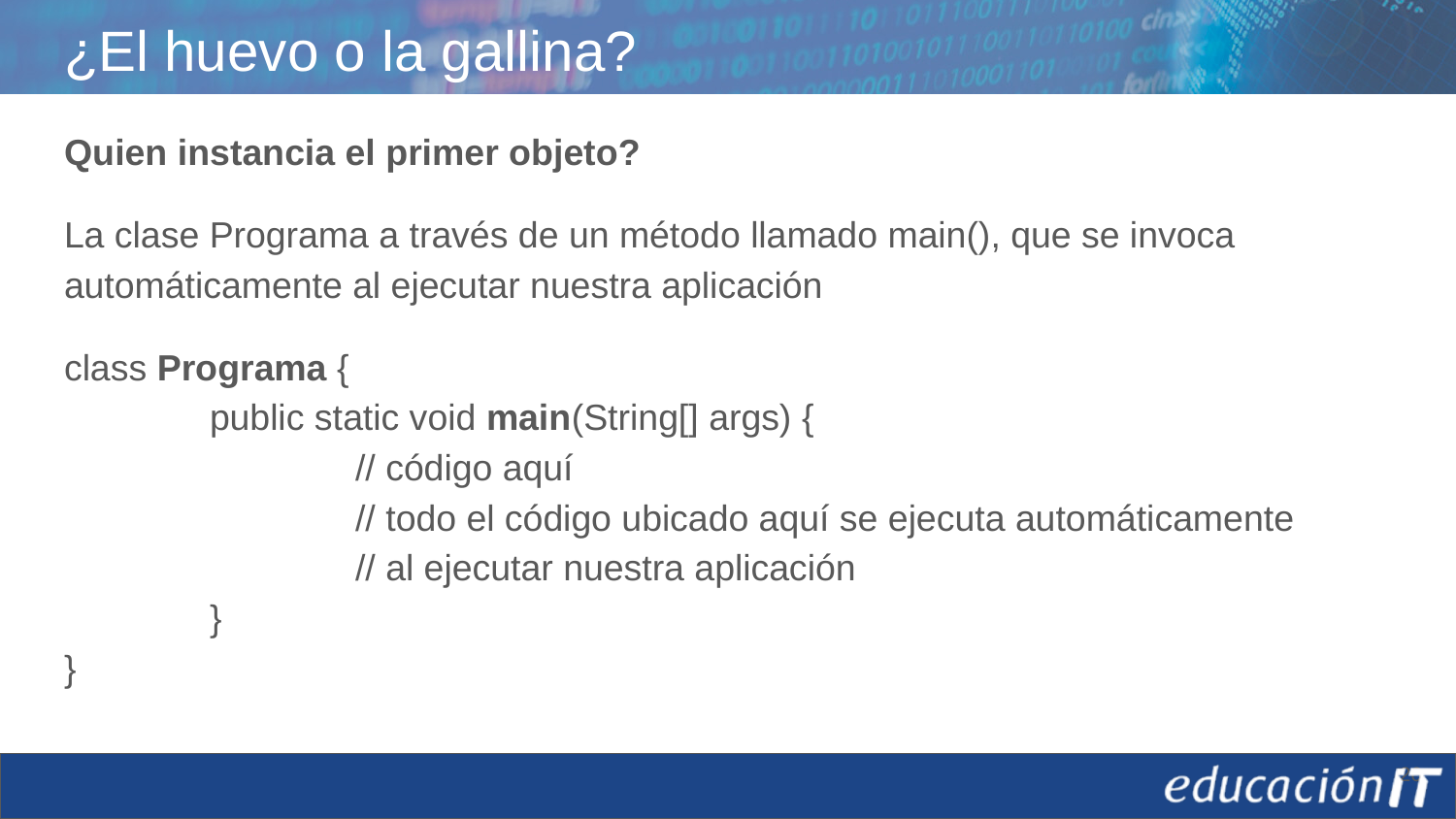

# ¿El huevo o la gallina?
Quien instancia el primer objeto?
La clase Programa a través de un método llamado main(), que se invoca automáticamente al ejecutar nuestra aplicación
class Programa {
	public static void main(String[] args) {
		// código aquí
		// todo el código ubicado aquí se ejecuta automáticamente
		// al ejecutar nuestra aplicación
	}
}